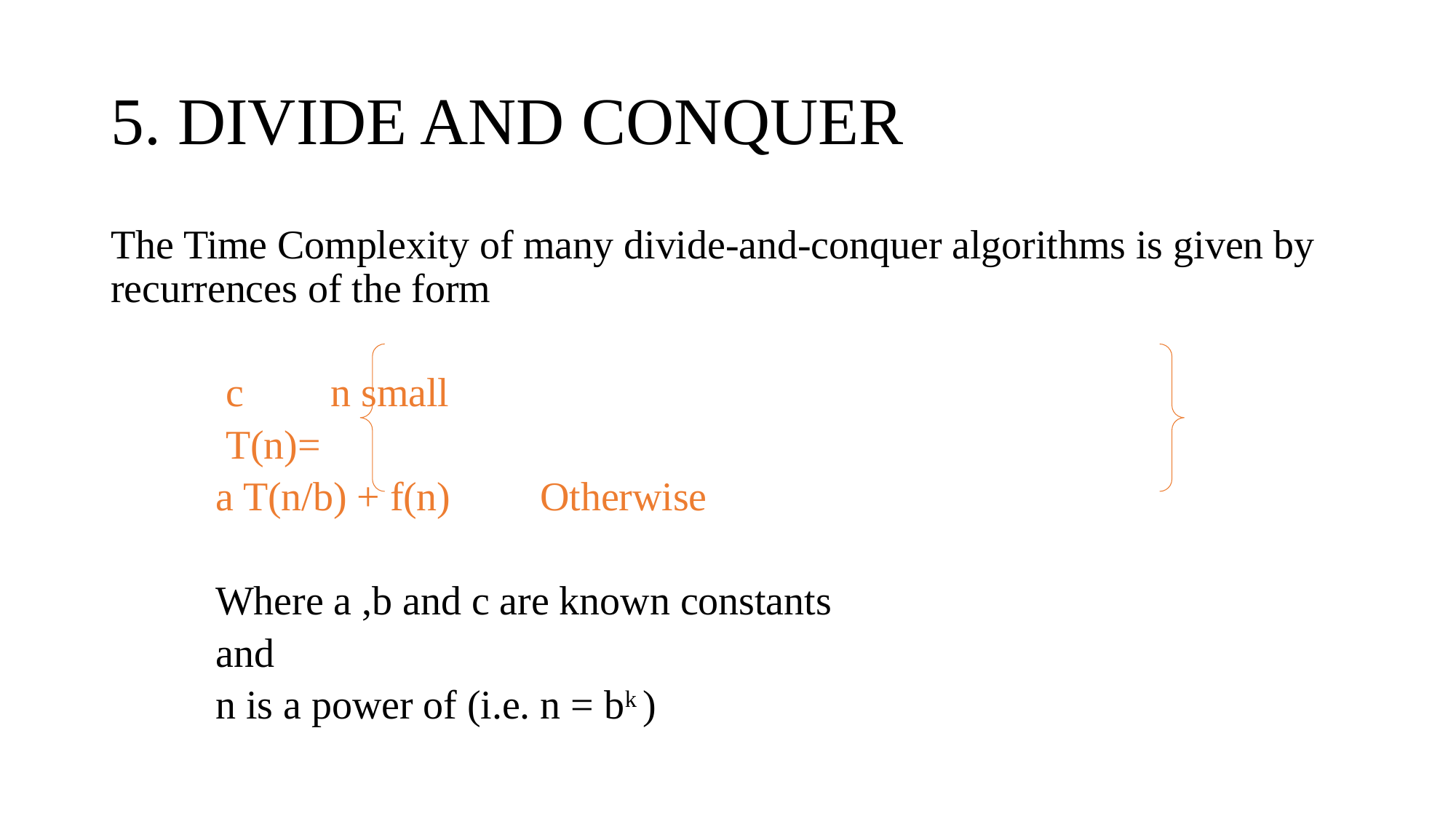

# 5. DIVIDE AND CONQUER
The Time Complexity of many divide-and-conquer algorithms is given by recurrences of the form

			 c				 n small
	 T(n)=
			a T(n/b) + f(n)		 Otherwise

			Where a ,b and c are known constants
					and
			n is a power of (i.e. n = bk )